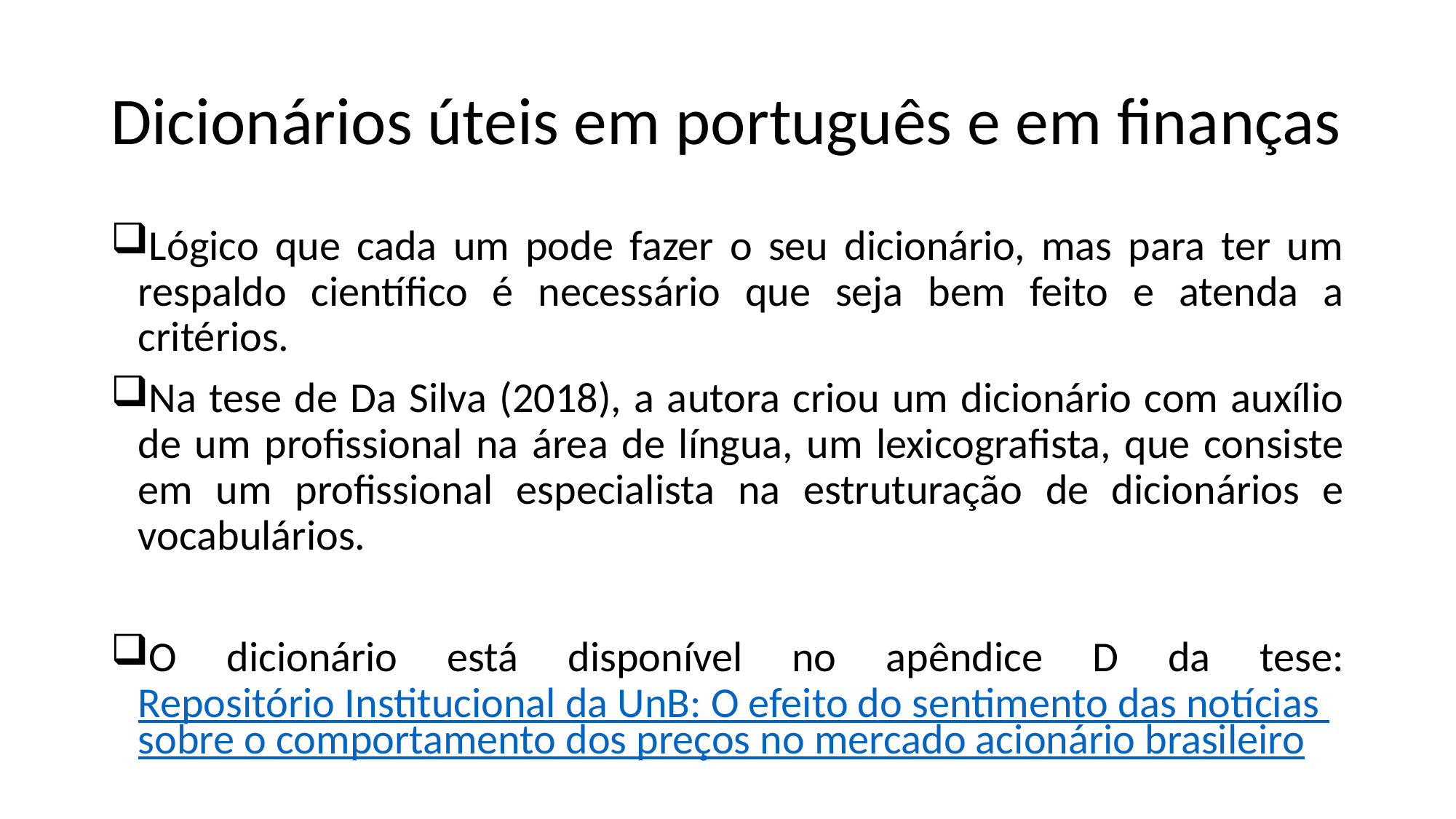

# Dicionários úteis em português e em finanças
Lógico que cada um pode fazer o seu dicionário, mas para ter um respaldo científico é necessário que seja bem feito e atenda a critérios.
Na tese de Da Silva (2018), a autora criou um dicionário com auxílio de um profissional na área de língua, um lexicografista, que consiste em um profissional especialista na estruturação de dicionários e vocabulários.

O dicionário está disponível no apêndice D da tese: Repositório Institucional da UnB: O efeito do sentimento das notícias sobre o comportamento dos preços no mercado acionário brasileiro